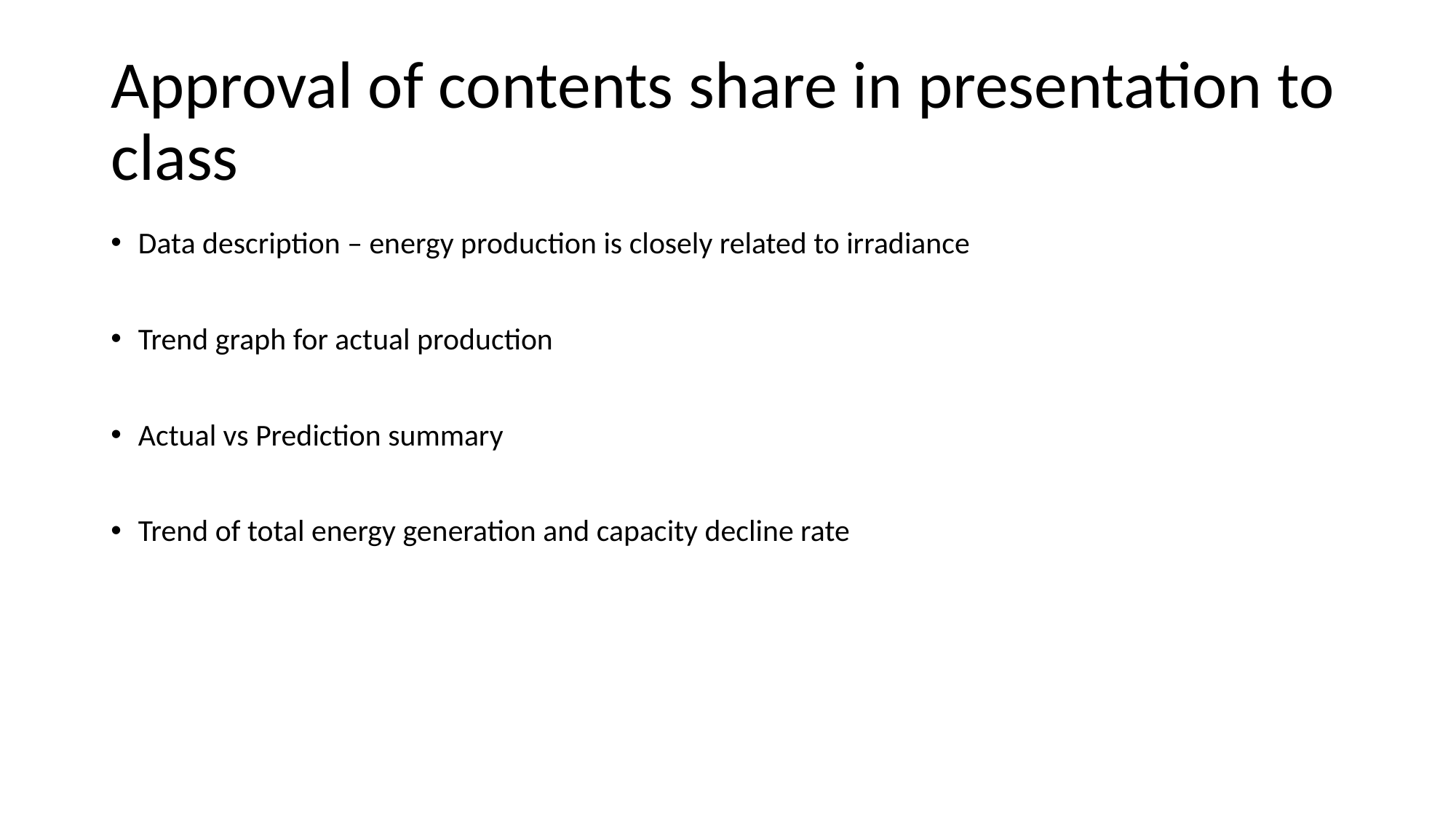

# Approval of contents share in presentation to class
Data description – energy production is closely related to irradiance

Trend graph for actual production

Actual vs Prediction summary

Trend of total energy generation and capacity decline rate